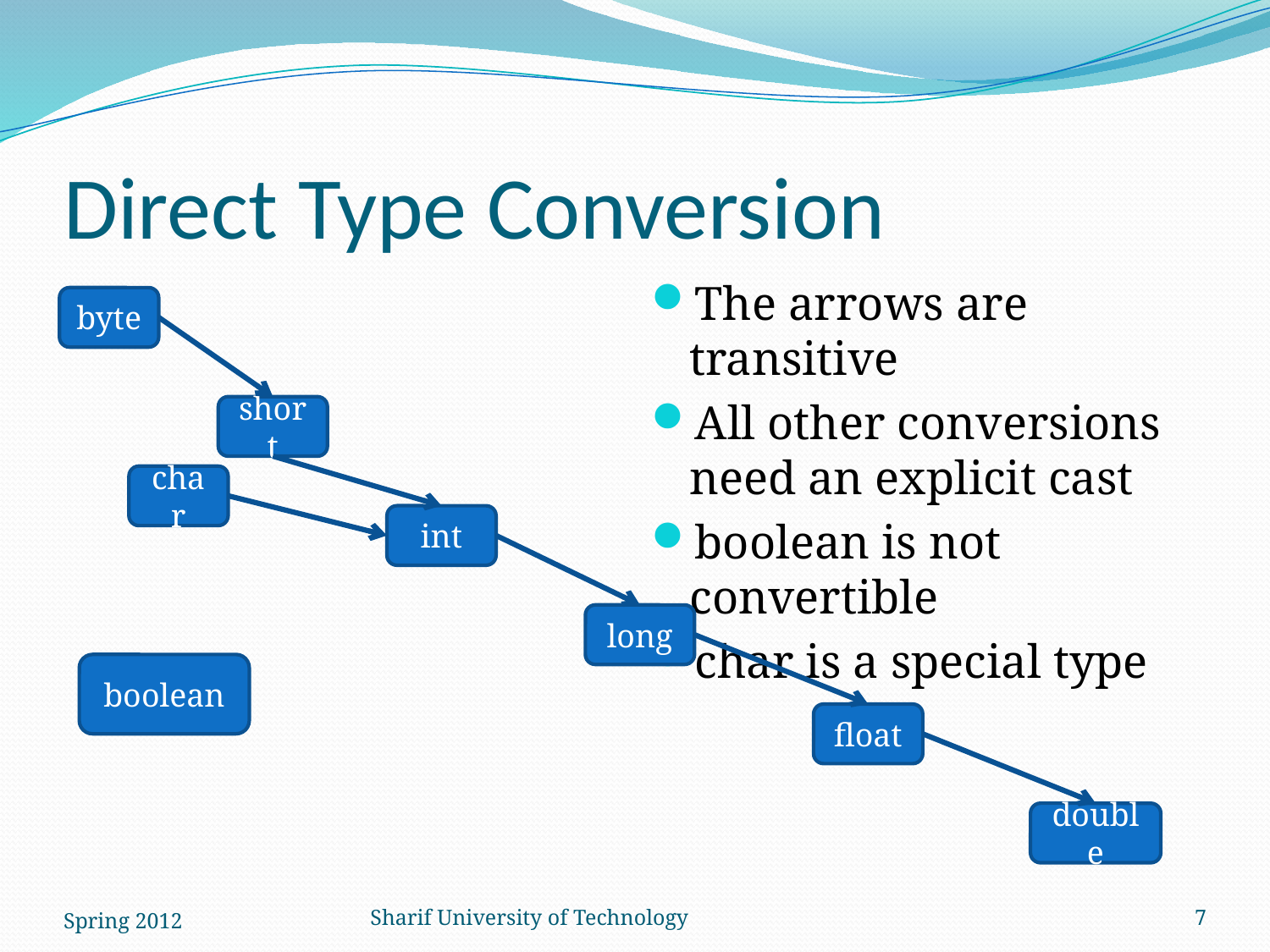

# Direct Type Conversion
The arrows are transitive
All other conversions need an explicit cast
boolean is not convertible
char is a special type
byte
short
char
int
long
boolean
float
double
Spring 2012
Sharif University of Technology
7